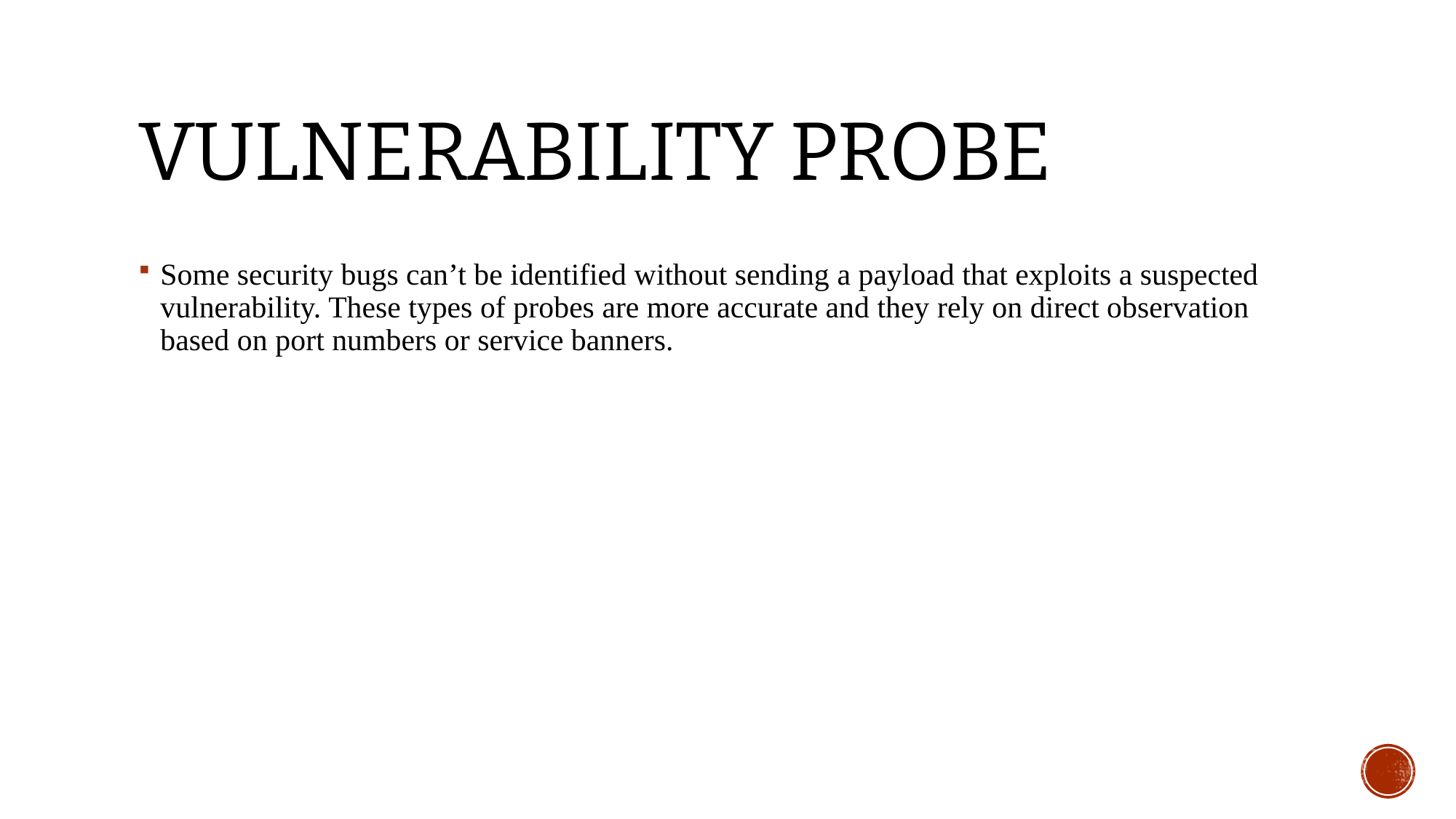

# Vulnerability Probe
Some security bugs can’t be identified without sending a payload that exploits a suspected vulnerability. These types of probes are more accurate and they rely on direct observation based on port numbers or service banners.